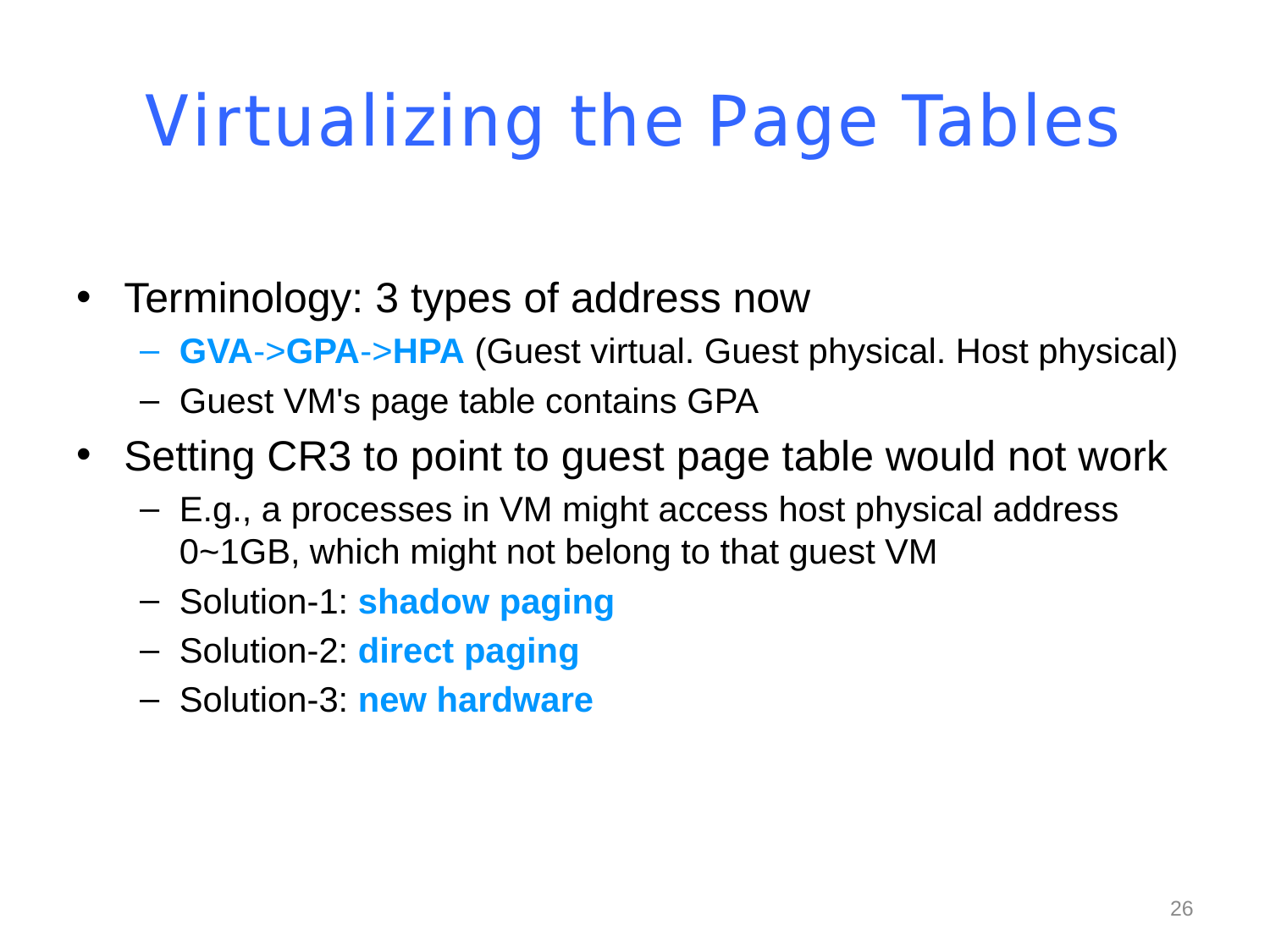

# Virtualizing the Page Tables
Terminology: 3 types of address now
GVA->GPA->HPA (Guest virtual. Guest physical. Host physical)
Guest VM's page table contains GPA
Setting CR3 to point to guest page table would not work
E.g., a processes in VM might access host physical address 0~1GB, which might not belong to that guest VM
Solution-1: shadow paging
Solution-2: direct paging
Solution-3: new hardware
26